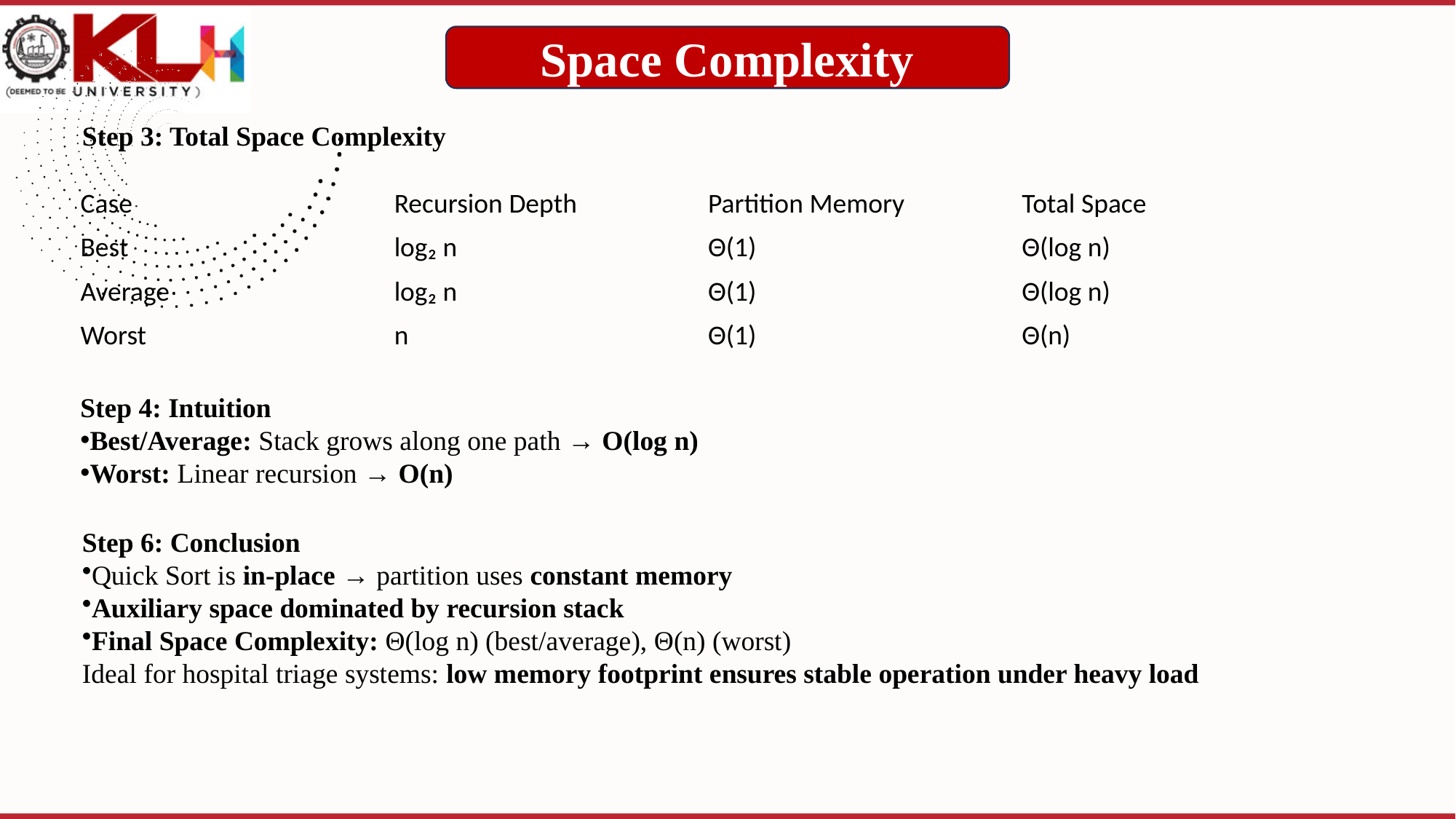

Space Complexity

Step 3: Total Space Complexity

| Case | Recursion Depth | Partition Memory | Total Space |
| --- | --- | --- | --- |
| Best | log₂ n | Θ(1) | Θ(log n) |
| Average | log₂ n | Θ(1) | Θ(log n) |
| Worst | n | Θ(1) | Θ(n) |
Step 4: Intuition
Best/Average: Stack grows along one path → O(log n)
Worst: Linear recursion → O(n)
Step 6: Conclusion
Quick Sort is in-place → partition uses constant memory
Auxiliary space dominated by recursion stack
Final Space Complexity: Θ(log n) (best/average), Θ(n) (worst)
Ideal for hospital triage systems: low memory footprint ensures stable operation under heavy load